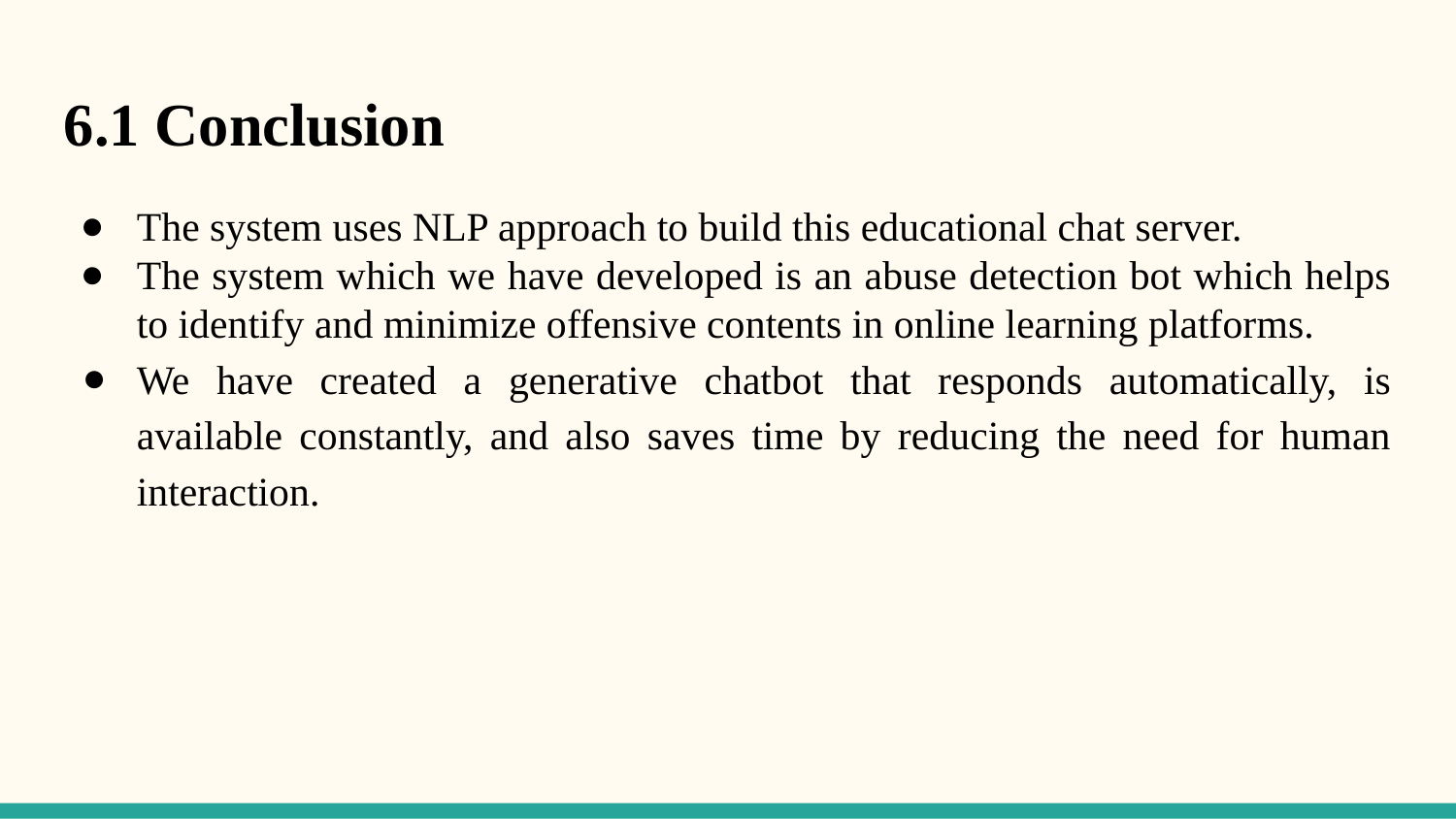

6.1 Conclusion

The system uses NLP approach to build this educational chat server.
The system which we have developed is an abuse detection bot which helps to identify and minimize offensive contents in online learning platforms.
We have created a generative chatbot that responds automatically, is available constantly, and also saves time by reducing the need for human interaction.